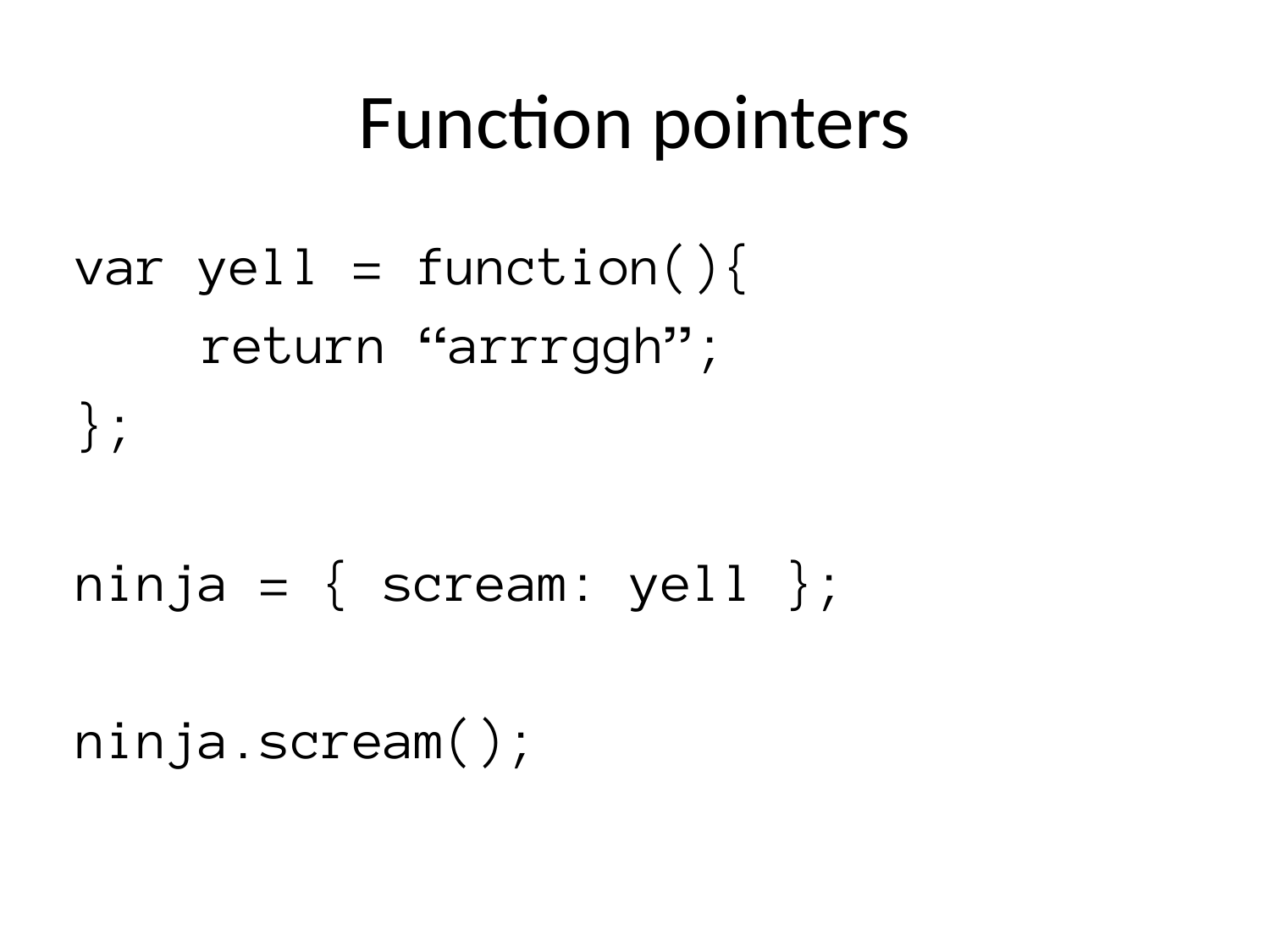

# Function pointers
var yell = function(){
	return “arrrggh”;
};

ninja = { scream: yell };

ninja.scream();